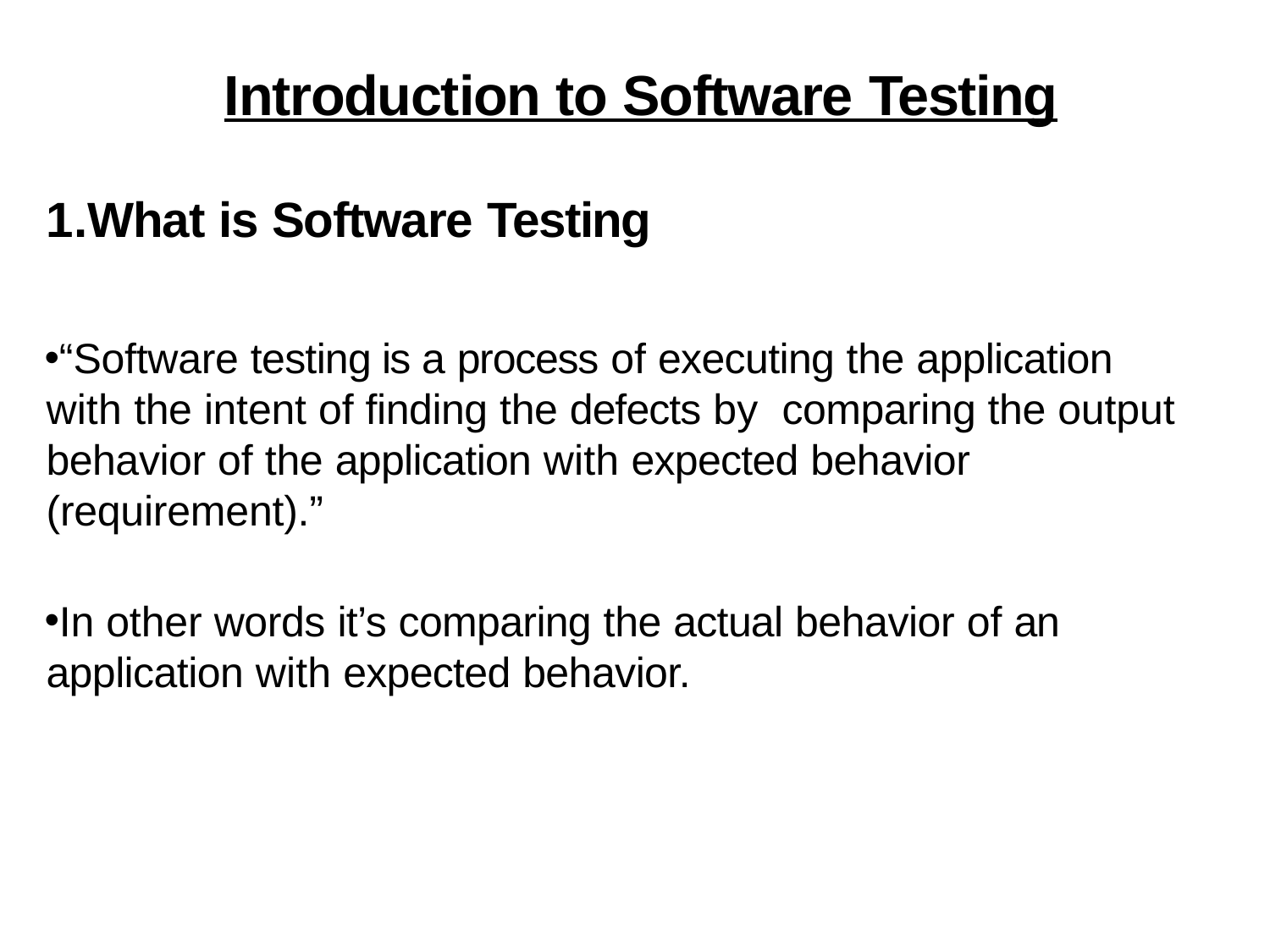

Introduction to Software Testing

What is Software Testing

“Software testing is a process of executing the application with the intent of finding the defects by  comparing the output behavior of the application with expected behavior (requirement).”

In other words it’s comparing the actual behavior of an application with expected behavior.